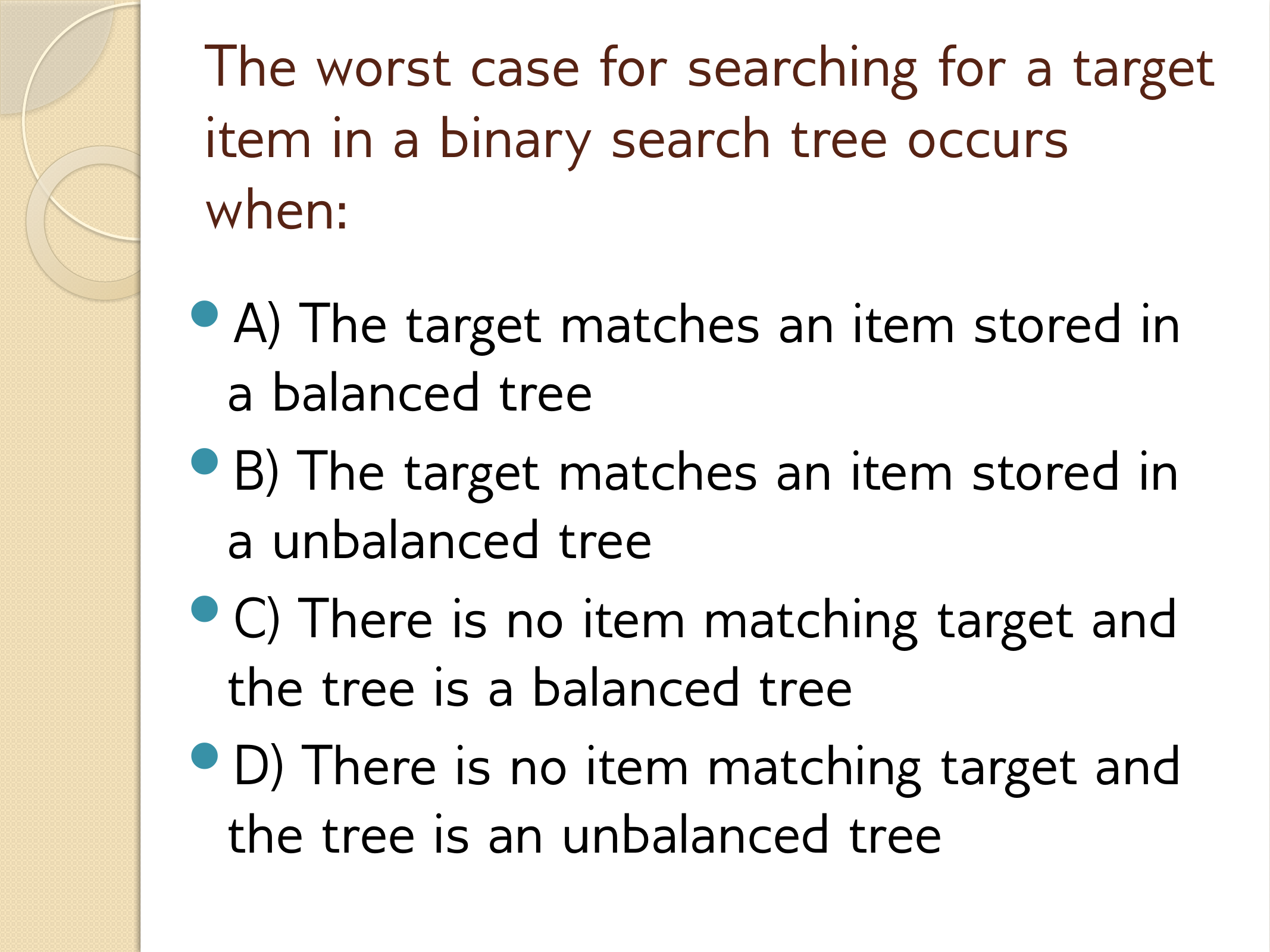

# The worst case for searching for a target item in a binary search tree occurs when:
A) The target matches an item stored in a balanced tree
B) The target matches an item stored in a unbalanced tree
C) There is no item matching target and the tree is a balanced tree
D) There is no item matching target and the tree is an unbalanced tree